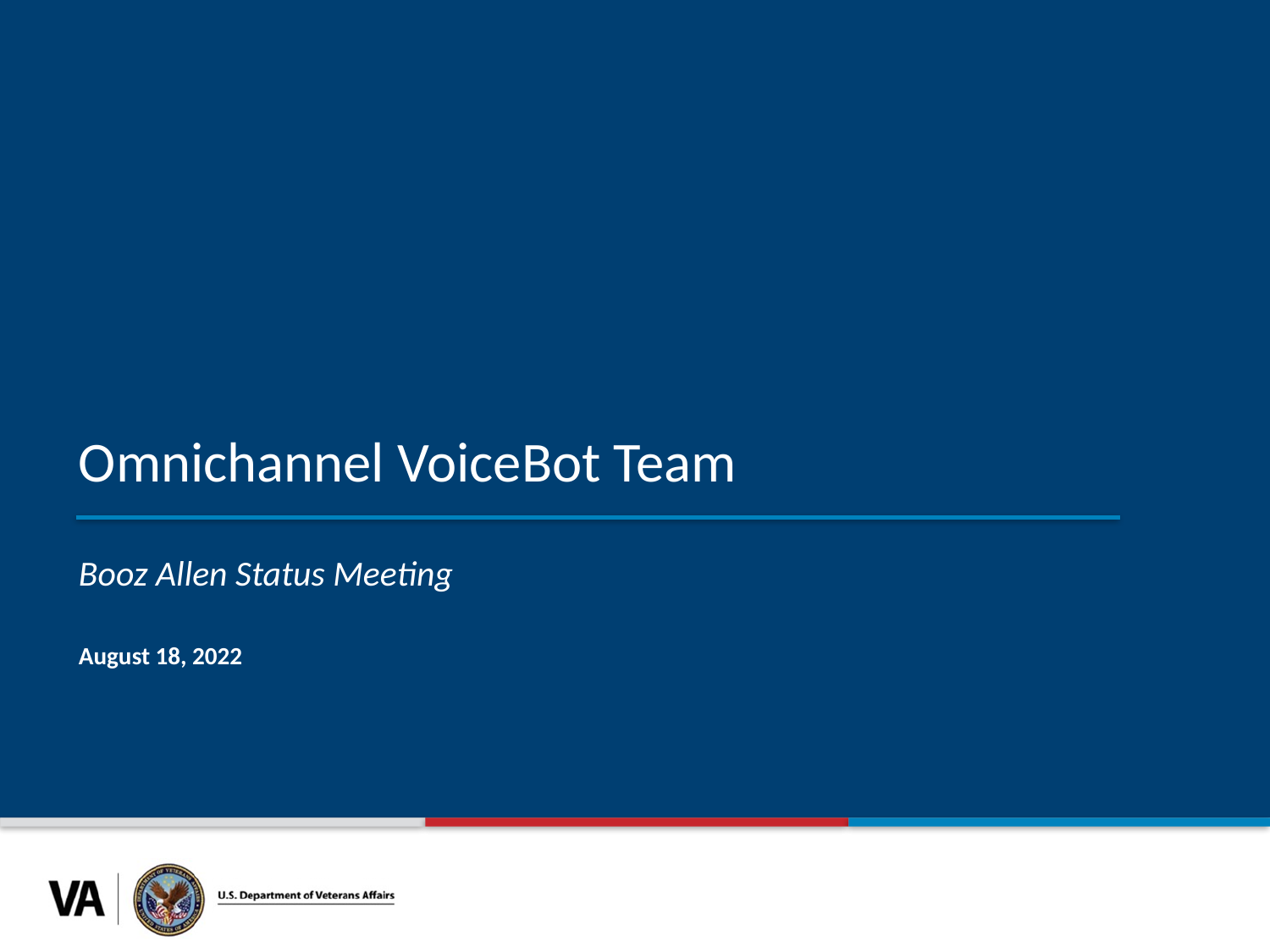

Omnichannel VoiceBot Team
Booz Allen Status Meeting
August 18, 2022